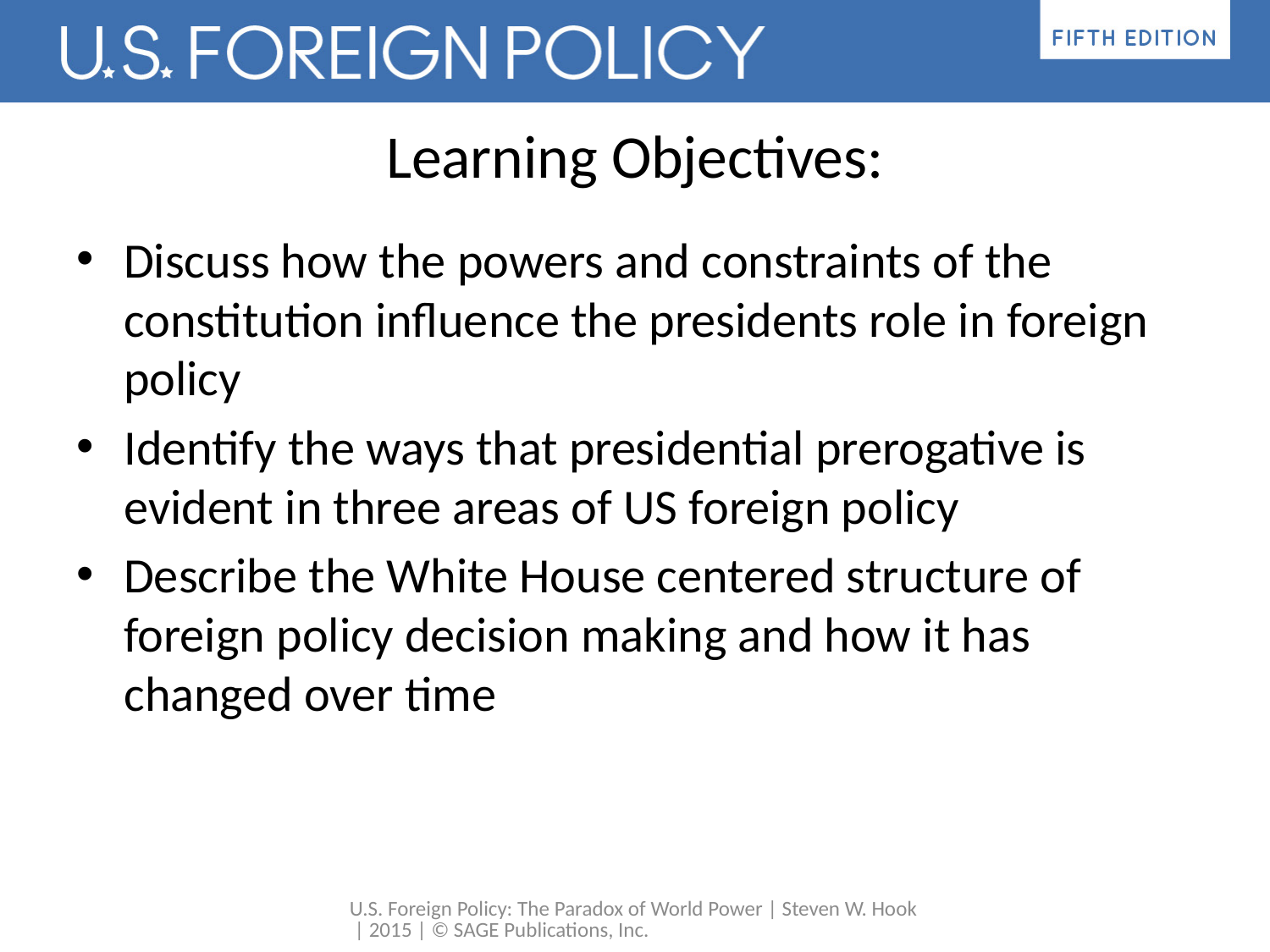

# Learning Objectives:
Discuss how the powers and constraints of the constitution influence the presidents role in foreign policy
Identify the ways that presidential prerogative is evident in three areas of US foreign policy
Describe the White House centered structure of foreign policy decision making and how it has changed over time

U.S. Foreign Policy: The Paradox of World Power | Steven W. Hook | 2015 | © SAGE Publications, Inc.